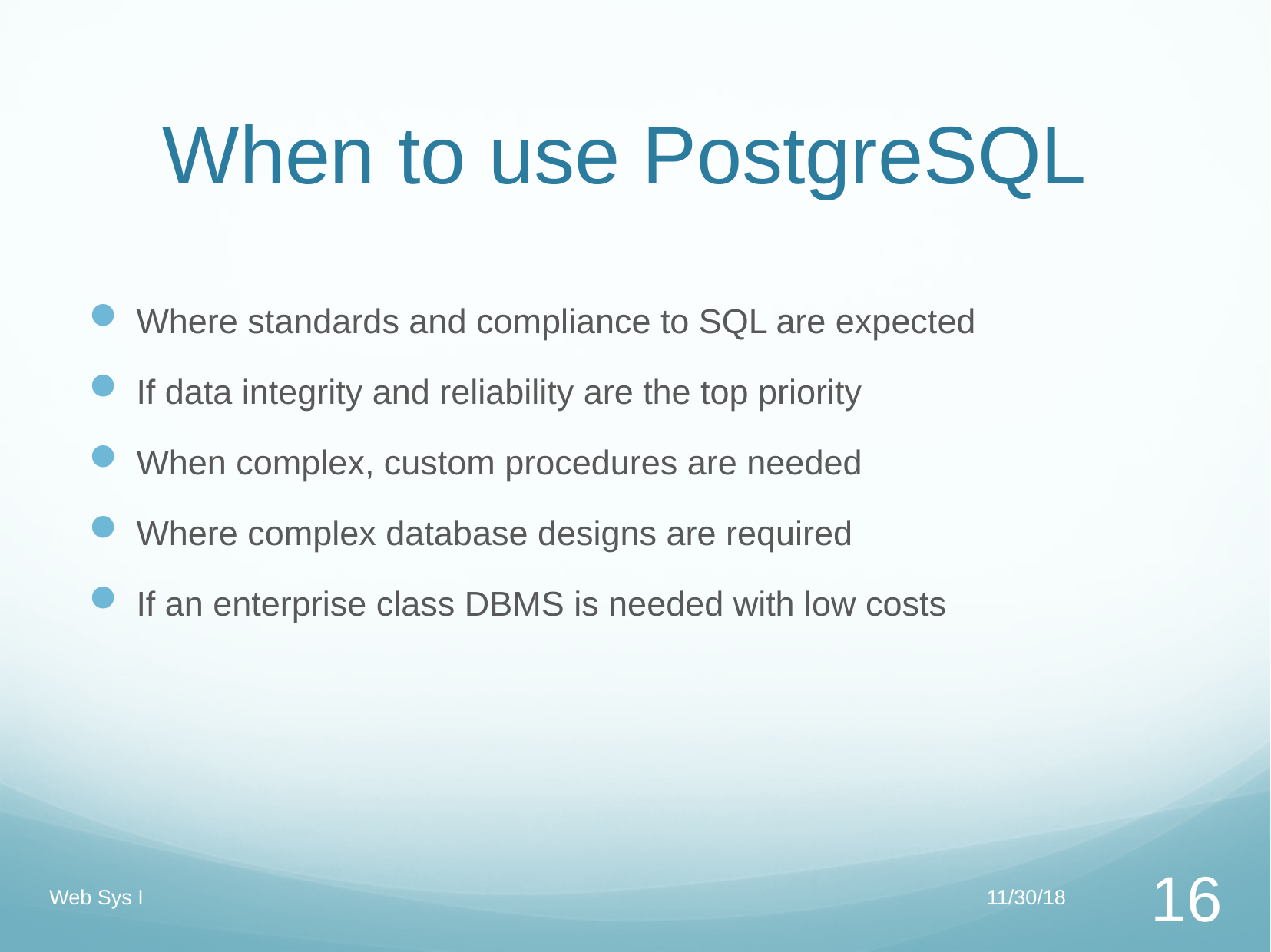

# When to use PostgreSQL

Where standards and compliance to SQL are expected
If data integrity and reliability are the top priority
When complex, custom procedures are needed
Where complex database designs are required
If an enterprise class DBMS is needed with low costs

Web Sys I
11/30/18
16